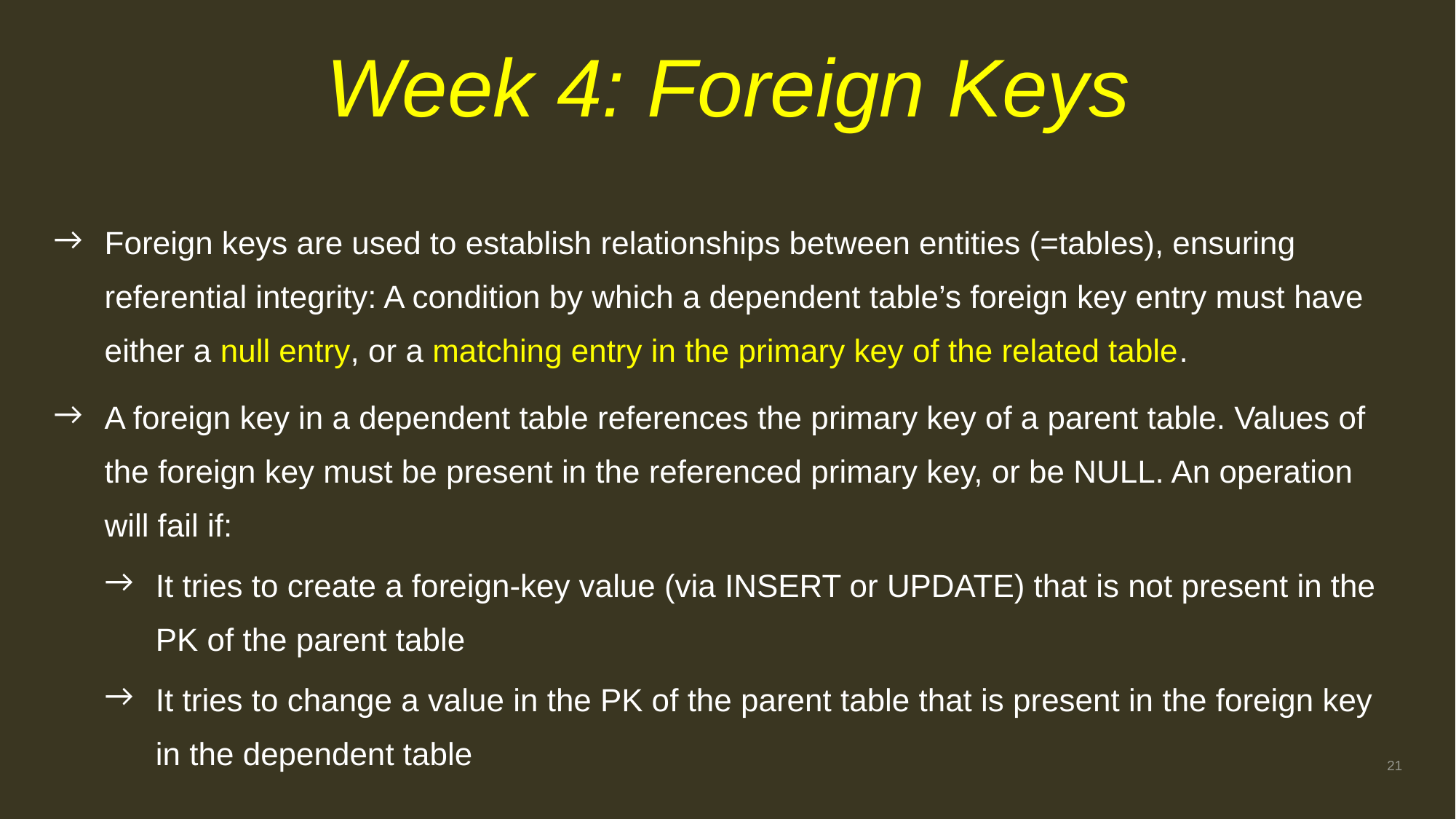

# Week 4: Foreign Keys
Foreign keys are used to establish relationships between entities (=tables), ensuring referential integrity: A condition by which a dependent table’s foreign key entry must have either a null entry, or a matching entry in the primary key of the related table.
A foreign key in a dependent table references the primary key of a parent table. Values of the foreign key must be present in the referenced primary key, or be NULL. An operation will fail if:
It tries to create a foreign-key value (via INSERT or UPDATE) that is not present in the PK of the parent table
It tries to change a value in the PK of the parent table that is present in the foreign key in the dependent table
21